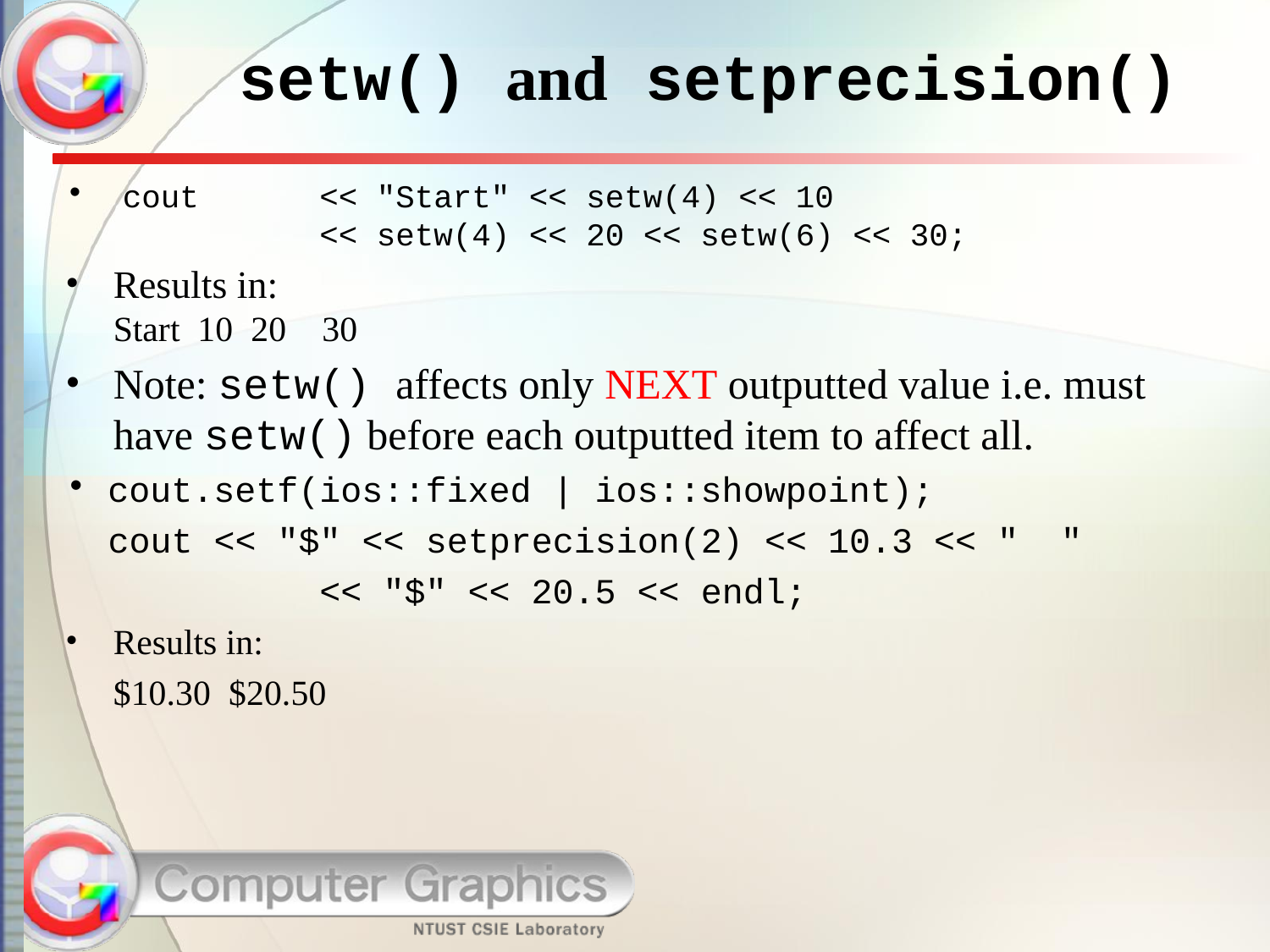

# setw() and setprecision()
  cout 	<< "Start" << setw(4) << 10
		<< setw(4) << 20 << setw(6) << 30;
Results in:
Start  10  20    30
Note: setw() affects only NEXT outputted value i.e. must have setw() before each outputted item to affect all.
 cout.setf(ios::fixed | ios::showpoint);
  cout << "$" << setprecision(2) << 10.3 << "  "
		<< "$" << 20.5 << endl;
Results in:
$10.30  $20.50